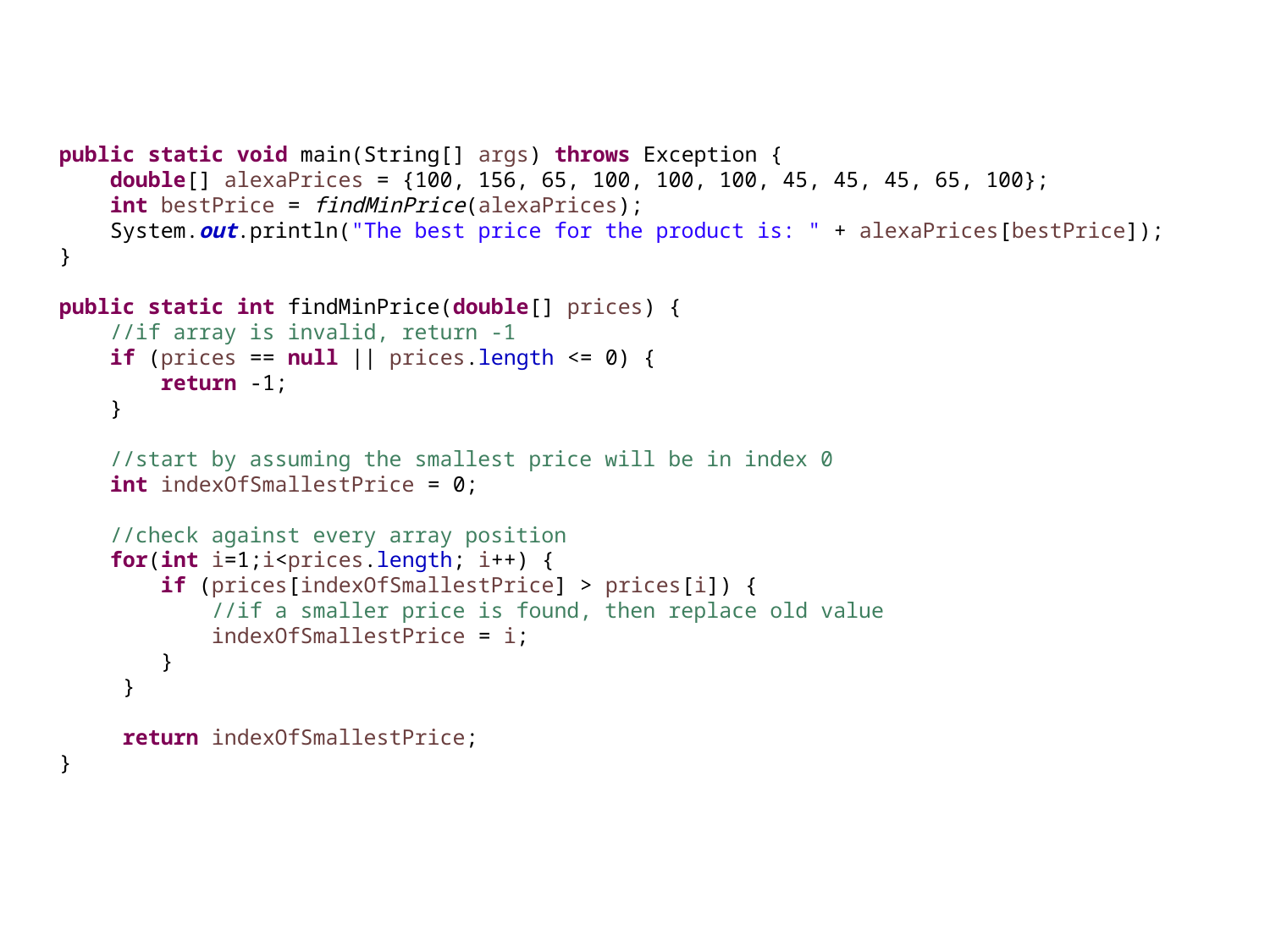

public static void main(String[] args) throws Exception {
    double[] alexaPrices = {100, 156, 65, 100, 100, 100, 45, 45, 45, 65, 100};
    int bestPrice = findMinPrice(alexaPrices);
    System.out.println("The best price for the product is: " + alexaPrices[bestPrice]);
}

public static int findMinPrice(double[] prices) {
    //if array is invalid, return -1
    if (prices == null || prices.length <= 0) {
        return -1;
    }

    //start by assuming the smallest price will be in index 0
    int indexOfSmallestPrice = 0;

    //check against every array position
    for(int i=1;i<prices.length; i++) {
        if (prices[indexOfSmallestPrice] > prices[i]) {
            //if a smaller price is found, then replace old value
            indexOfSmallestPrice = i;
        }
     }

     return indexOfSmallestPrice;
}